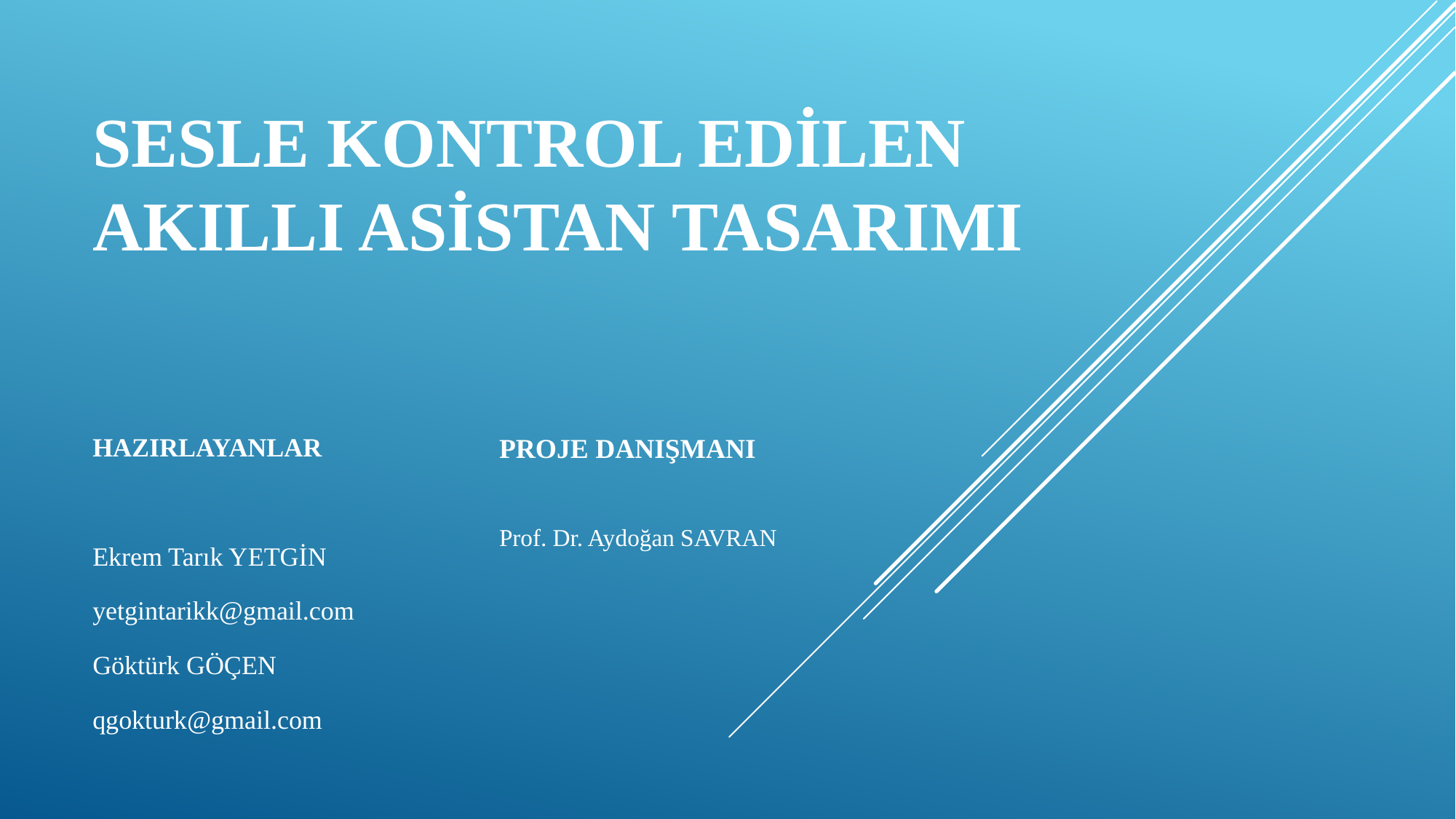

# SESLE KONTROL EDİLEN AKILLI ASİSTAN TASARIMI
HAZIRLAYANLAR

Ekrem Tarık YETGİN
yetgintarikk@gmail.com
Göktürk GÖÇEN
qgokturk@gmail.com

PROJE DANIŞMANI

Prof. Dr. Aydoğan SAVRAN